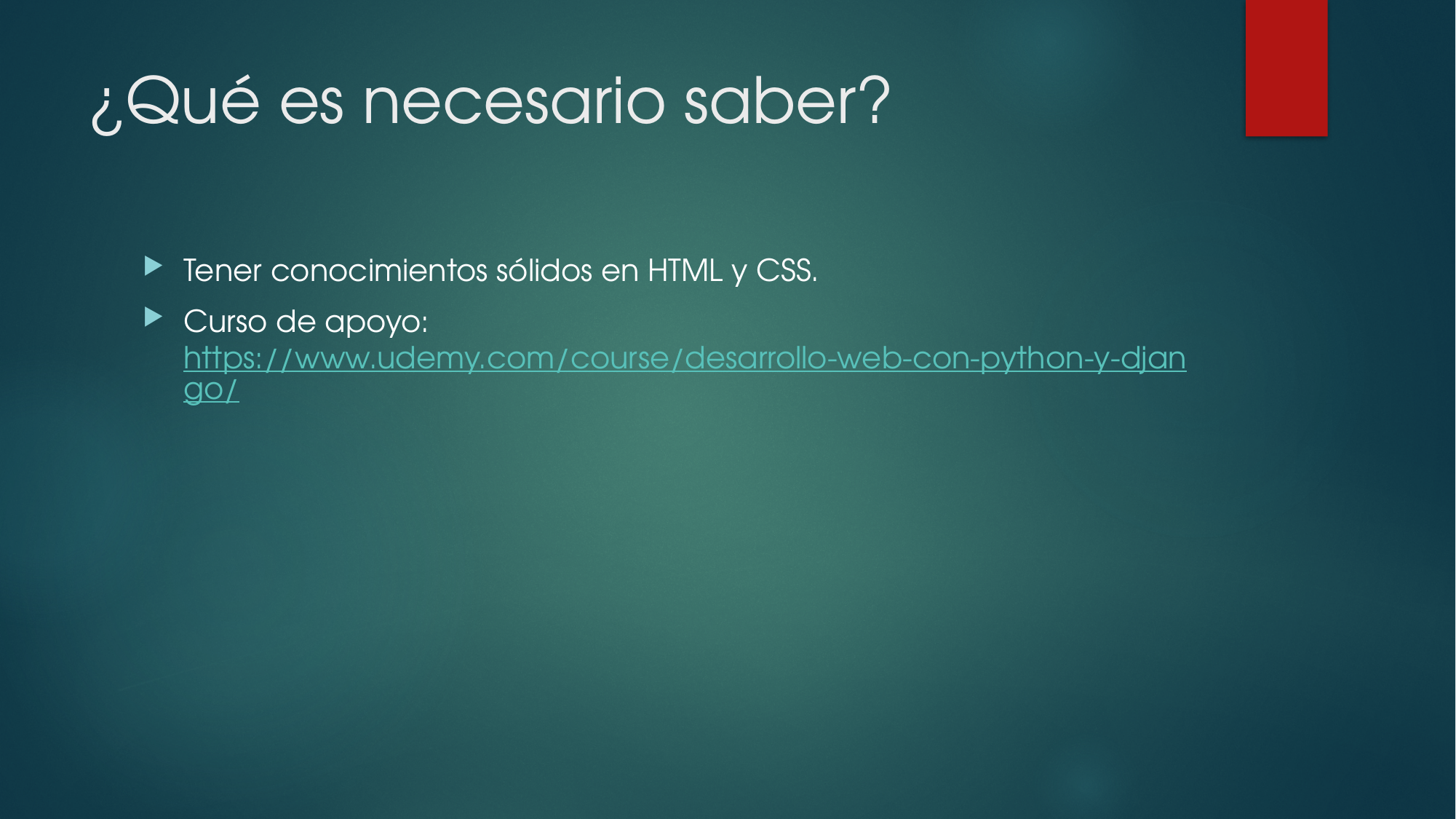

# ¿Qué es necesario saber?
Tener conocimientos sólidos en HTML y CSS.
Curso de apoyo: https://www.udemy.com/course/desarrollo-web-con-python-y-django/